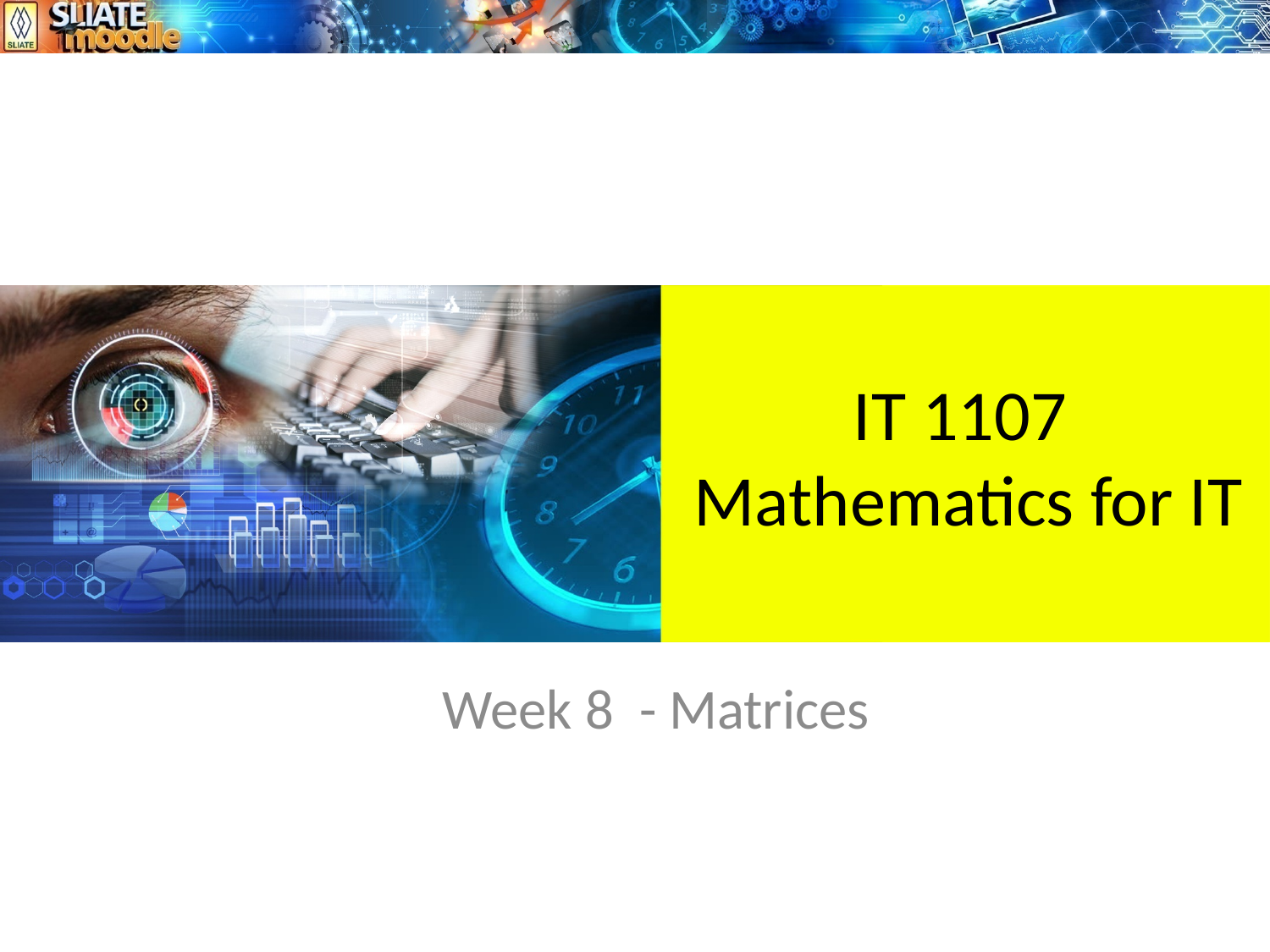

# IT 1107  Mathematics for IT
Week 8  - Matrices